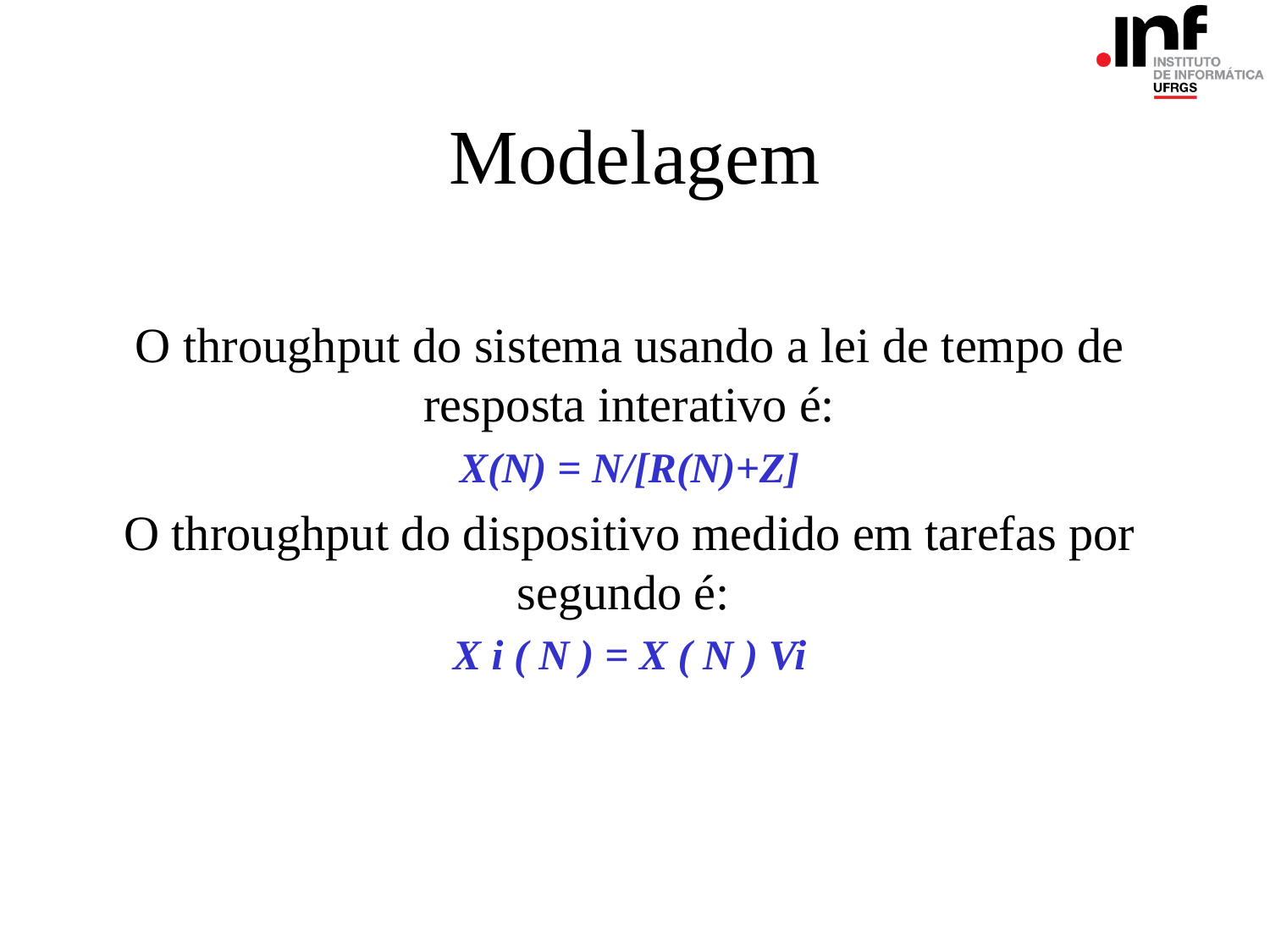

# Modelagem
O throughput do sistema usando a lei de tempo de resposta interativo é:
X(N) = N/[R(N)+Z]
O throughput do dispositivo medido em tarefas por segundo é:
X i ( N ) = X ( N ) Vi